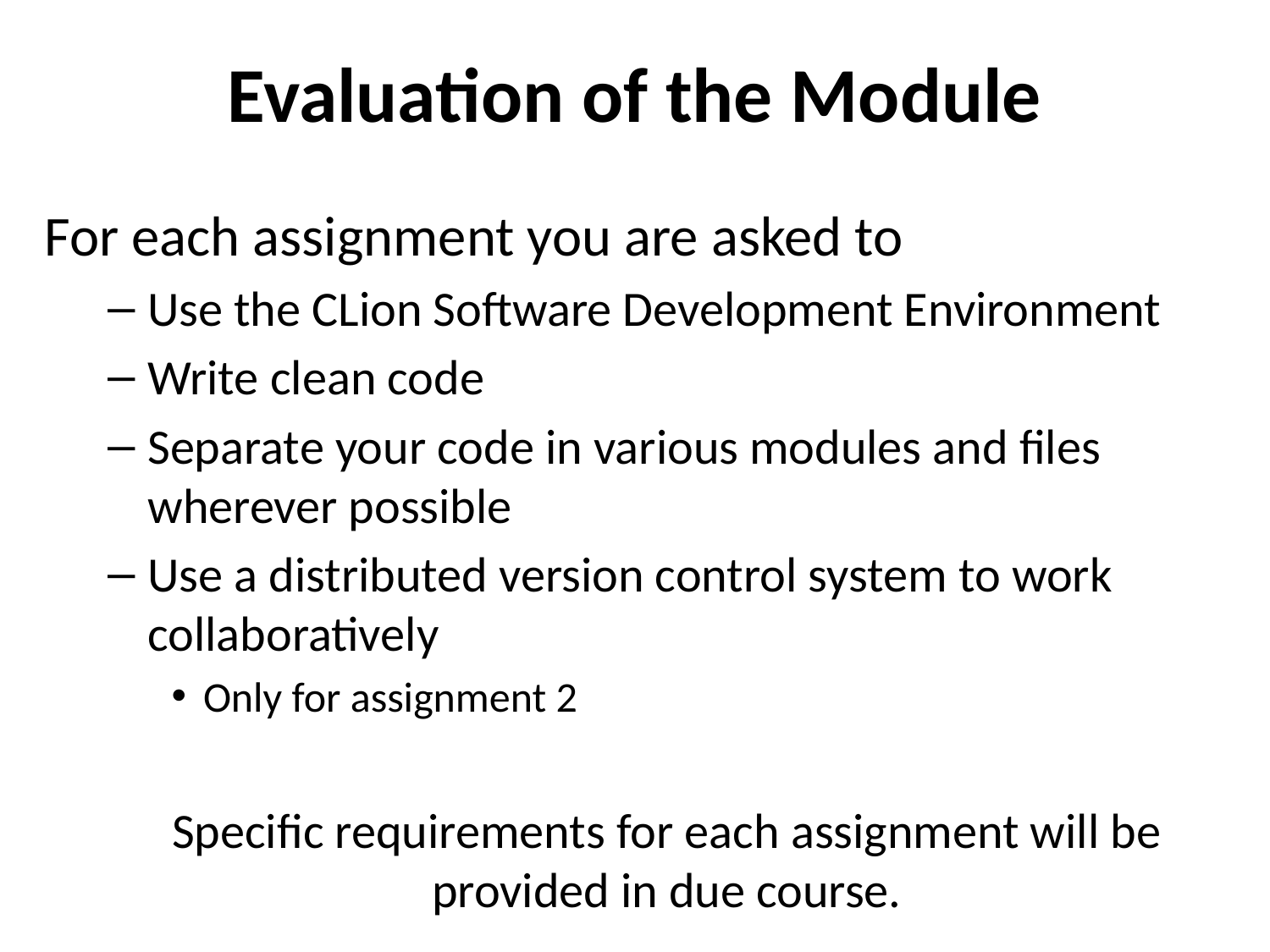

Evaluation of the Module
For each assignment you are asked to
Use the CLion Software Development Environment
Write clean code
Separate your code in various modules and files wherever possible
Use a distributed version control system to work collaboratively
Only for assignment 2

Specific requirements for each assignment will be provided in due course.